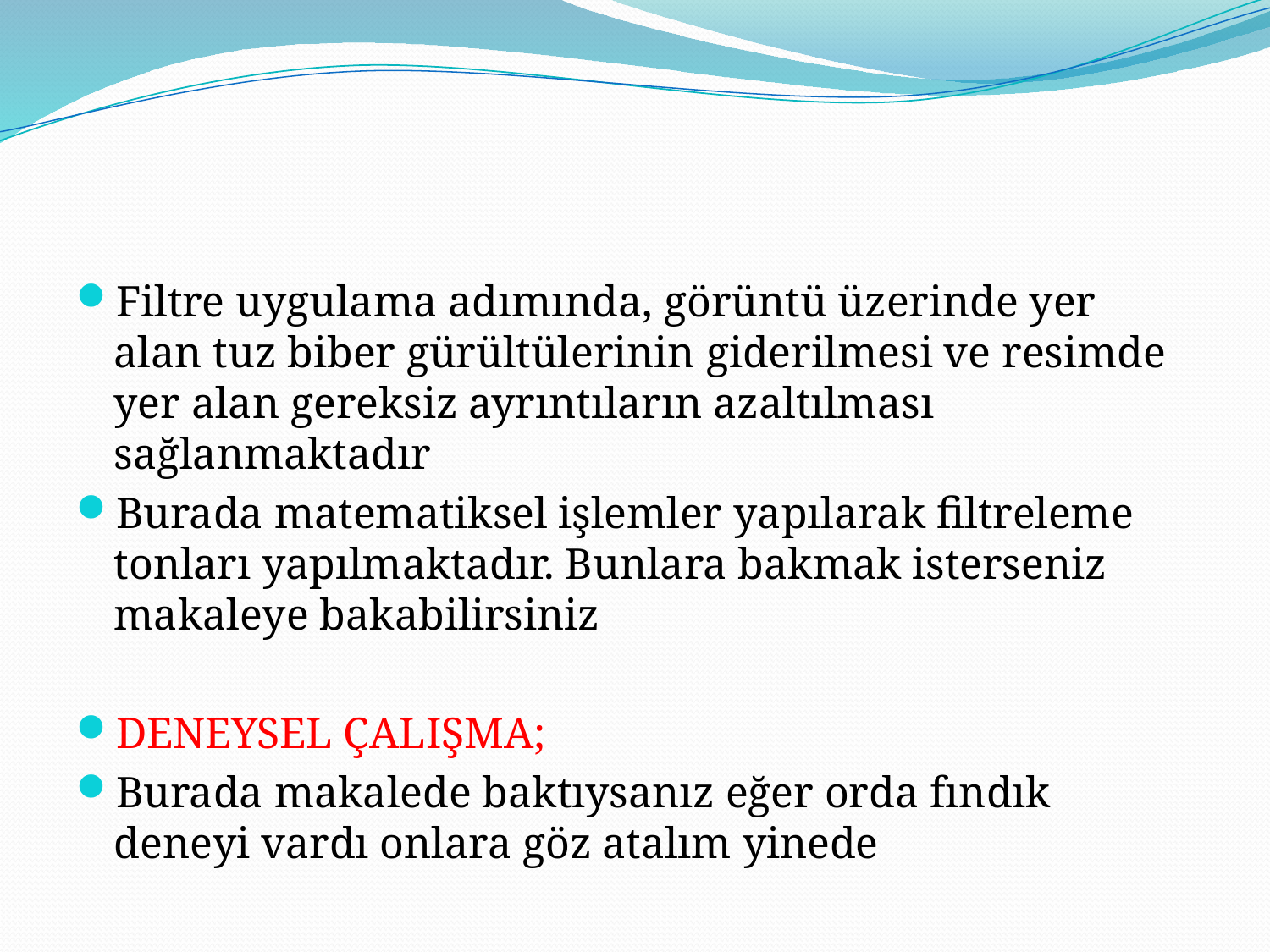

Filtre uygulama adımında, görüntü üzerinde yer alan tuz biber gürültülerinin giderilmesi ve resimde yer alan gereksiz ayrıntıların azaltılması sağlanmaktadır
Burada matematiksel işlemler yapılarak filtreleme tonları yapılmaktadır. Bunlara bakmak isterseniz makaleye bakabilirsiniz

DENEYSEL ÇALIŞMA;
Burada makalede baktıysanız eğer orda fındık deneyi vardı onlara göz atalım yinede